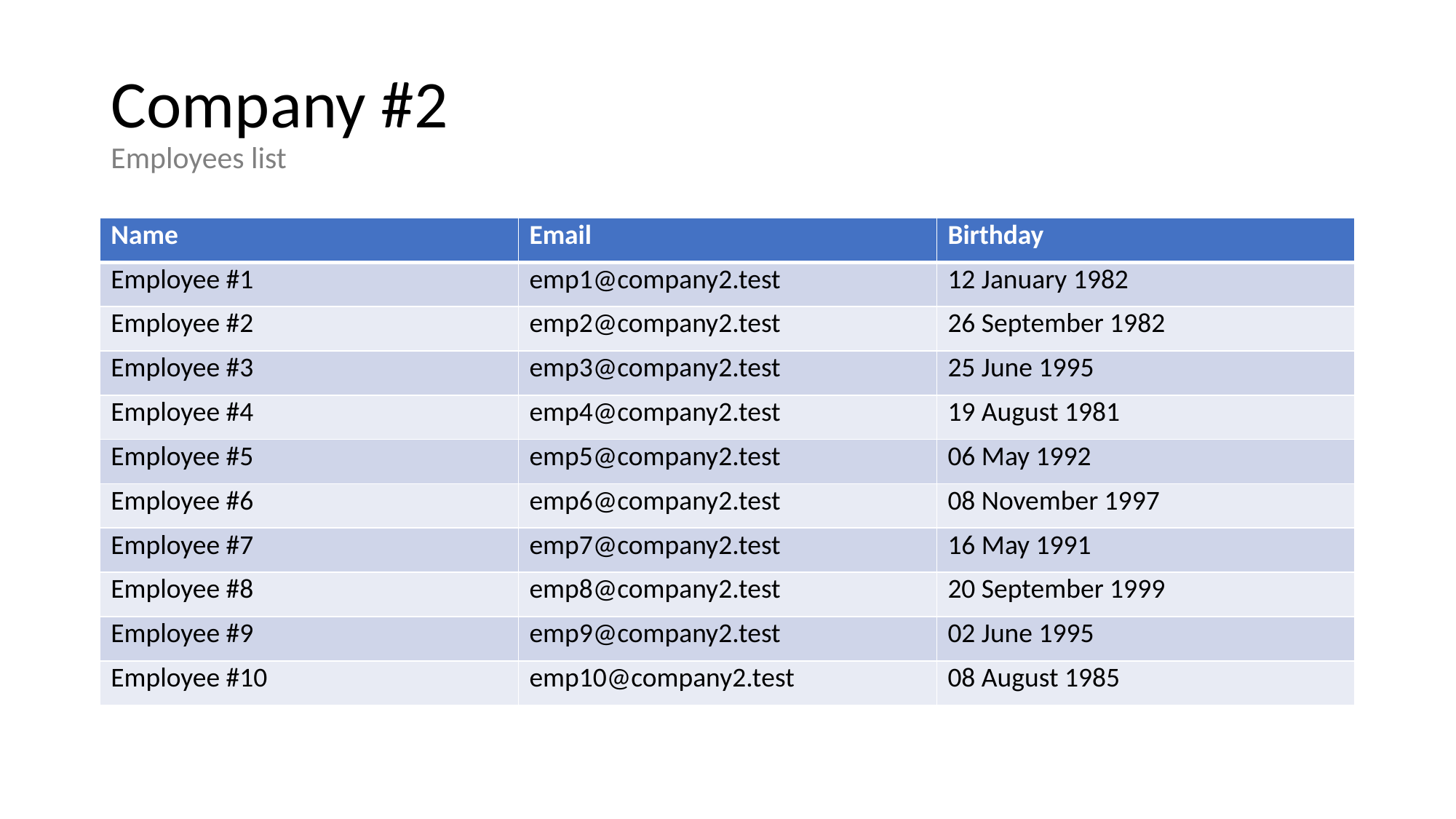

# Company #2 Employees list
| Name | Email | Birthday |
| --- | --- | --- |
| Employee #1 | emp1@company2.test | 12 January 1982 |
| Employee #2 | emp2@company2.test | 26 September 1982 |
| Employee #3 | emp3@company2.test | 25 June 1995 |
| Employee #4 | emp4@company2.test | 19 August 1981 |
| Employee #5 | emp5@company2.test | 06 May 1992 |
| Employee #6 | emp6@company2.test | 08 November 1997 |
| Employee #7 | emp7@company2.test | 16 May 1991 |
| Employee #8 | emp8@company2.test | 20 September 1999 |
| Employee #9 | emp9@company2.test | 02 June 1995 |
| Employee #10 | emp10@company2.test | 08 August 1985 |